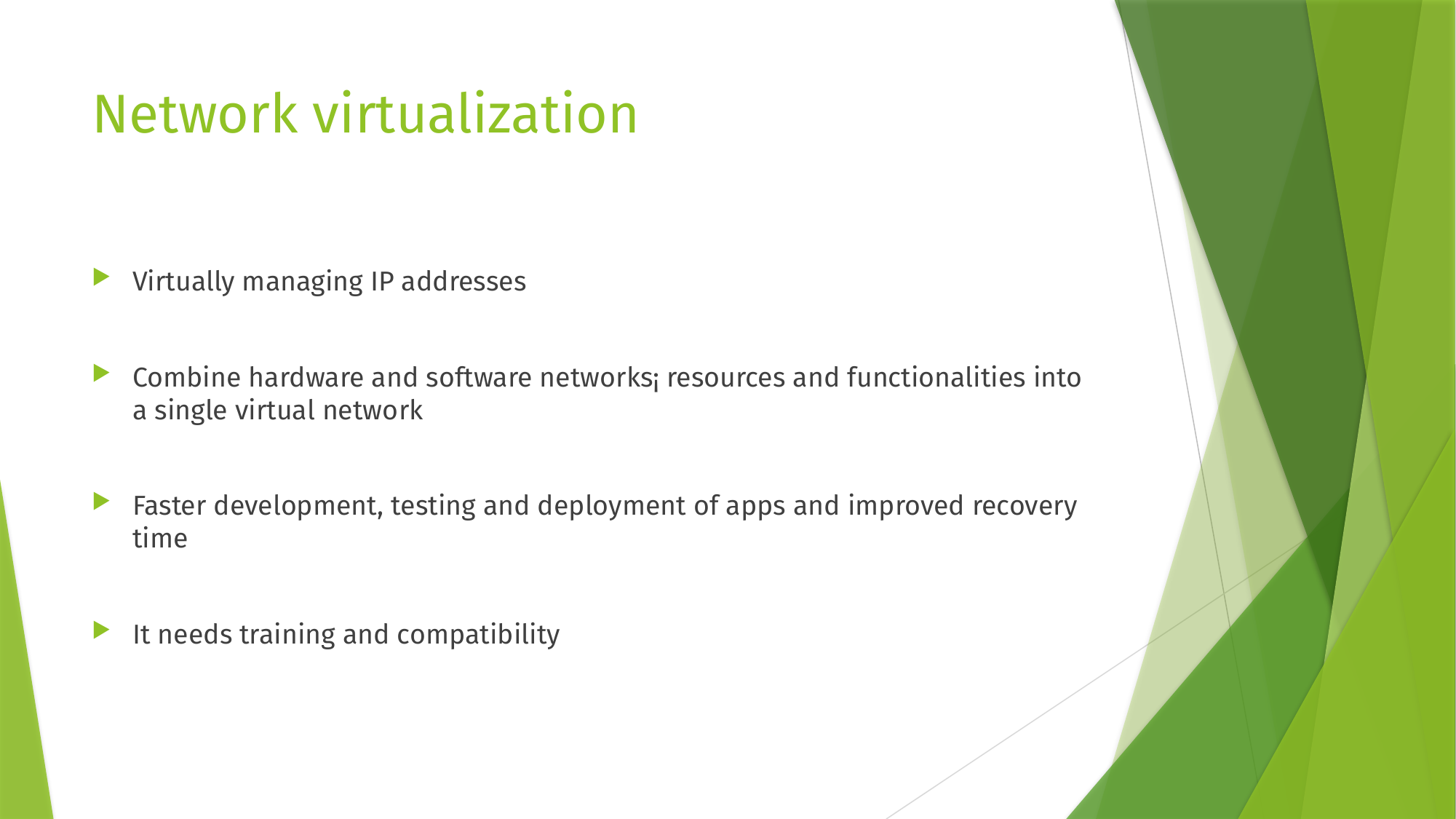

# Network virtualization
Virtually managing IP addresses

Combine hardware and software networks¡ resources and functionalities into a single virtual network

Faster development, testing and deployment of apps and improved recovery time

It needs training and compatibility